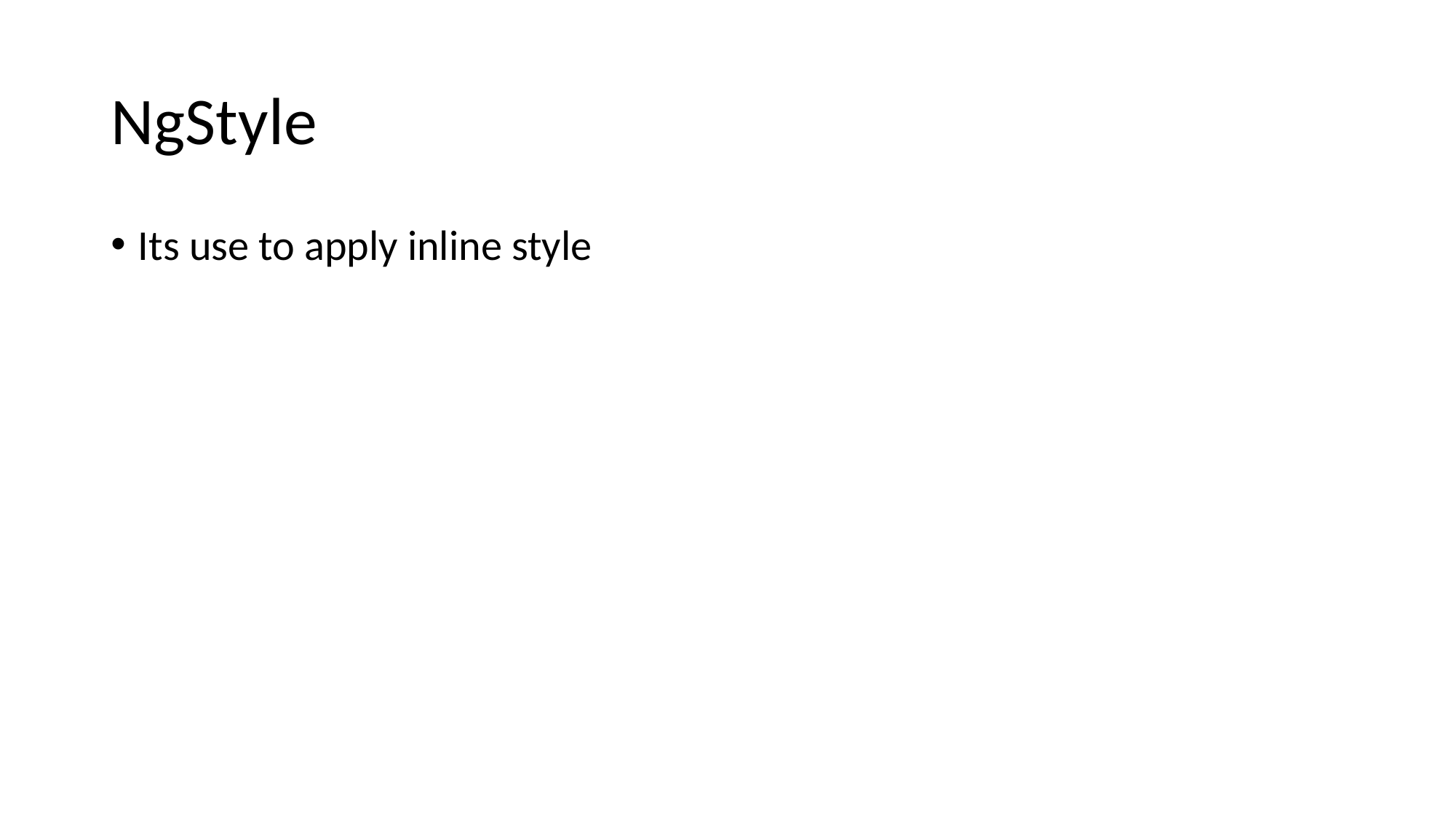

# NgStyle
Its use to apply inline style